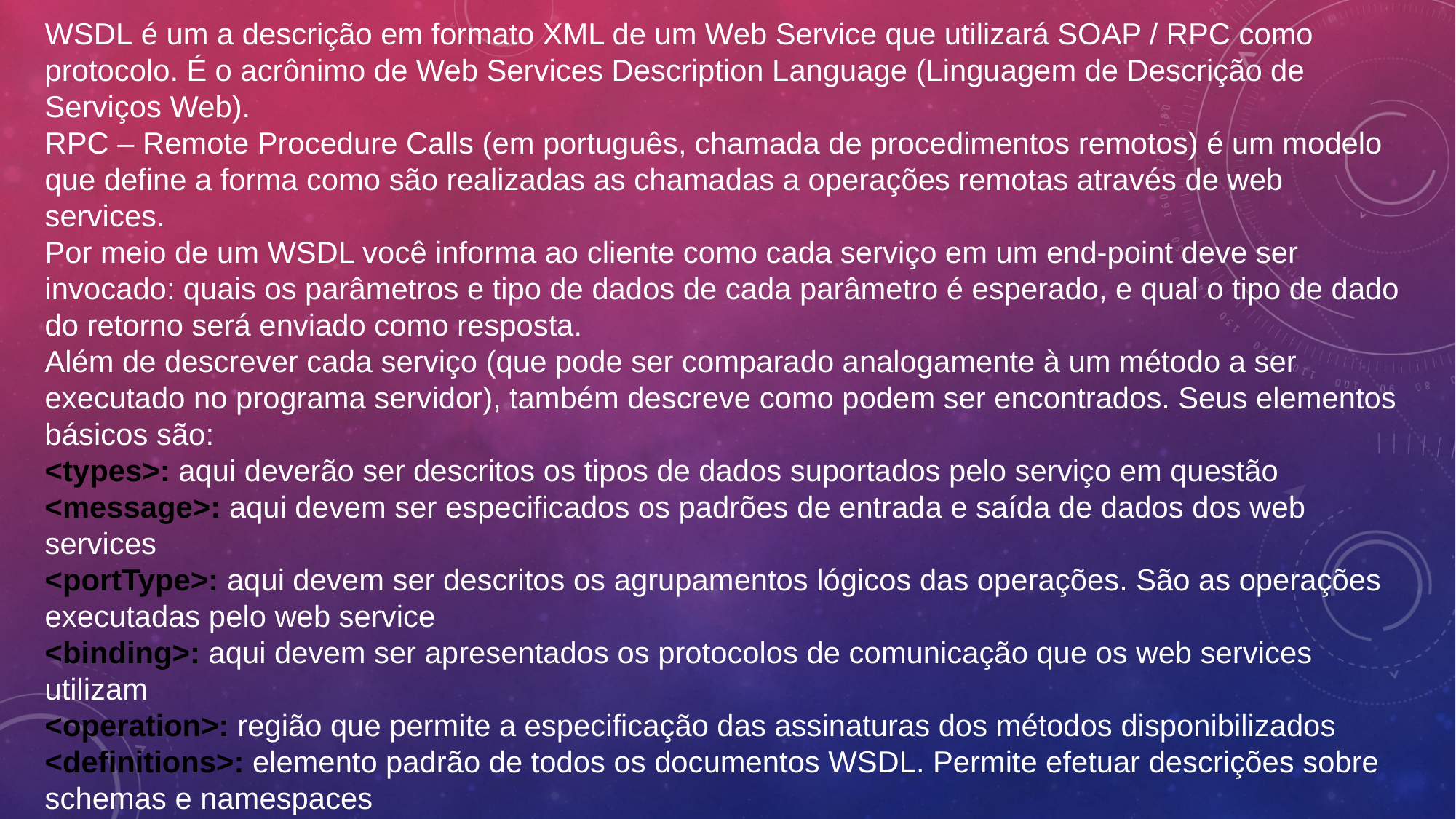

WSDL é um a descrição em formato XML de um Web Service que utilizará SOAP / RPC como protocolo. É o acrônimo de Web Services Description Language (Linguagem de Descrição de Serviços Web).
RPC – Remote Procedure Calls (em português, chamada de procedimentos remotos) é um modelo que define a forma como são realizadas as chamadas a operações remotas através de web services.
Por meio de um WSDL você informa ao cliente como cada serviço em um end-point deve ser invocado: quais os parâmetros e tipo de dados de cada parâmetro é esperado, e qual o tipo de dado do retorno será enviado como resposta.
Além de descrever cada serviço (que pode ser comparado analogamente à um método a ser executado no programa servidor), também descreve como podem ser encontrados. Seus elementos básicos são:
<types>: aqui deverão ser descritos os tipos de dados suportados pelo serviço em questão
<message>: aqui devem ser especificados os padrões de entrada e saída de dados dos web services
<portType>: aqui devem ser descritos os agrupamentos lógicos das operações. São as operações executadas pelo web service
<binding>: aqui devem ser apresentados os protocolos de comunicação que os web services utilizam
<operation>: região que permite a especificação das assinaturas dos métodos disponibilizados
<definitions>: elemento padrão de todos os documentos WSDL. Permite efetuar descrições sobre schemas e namespaces